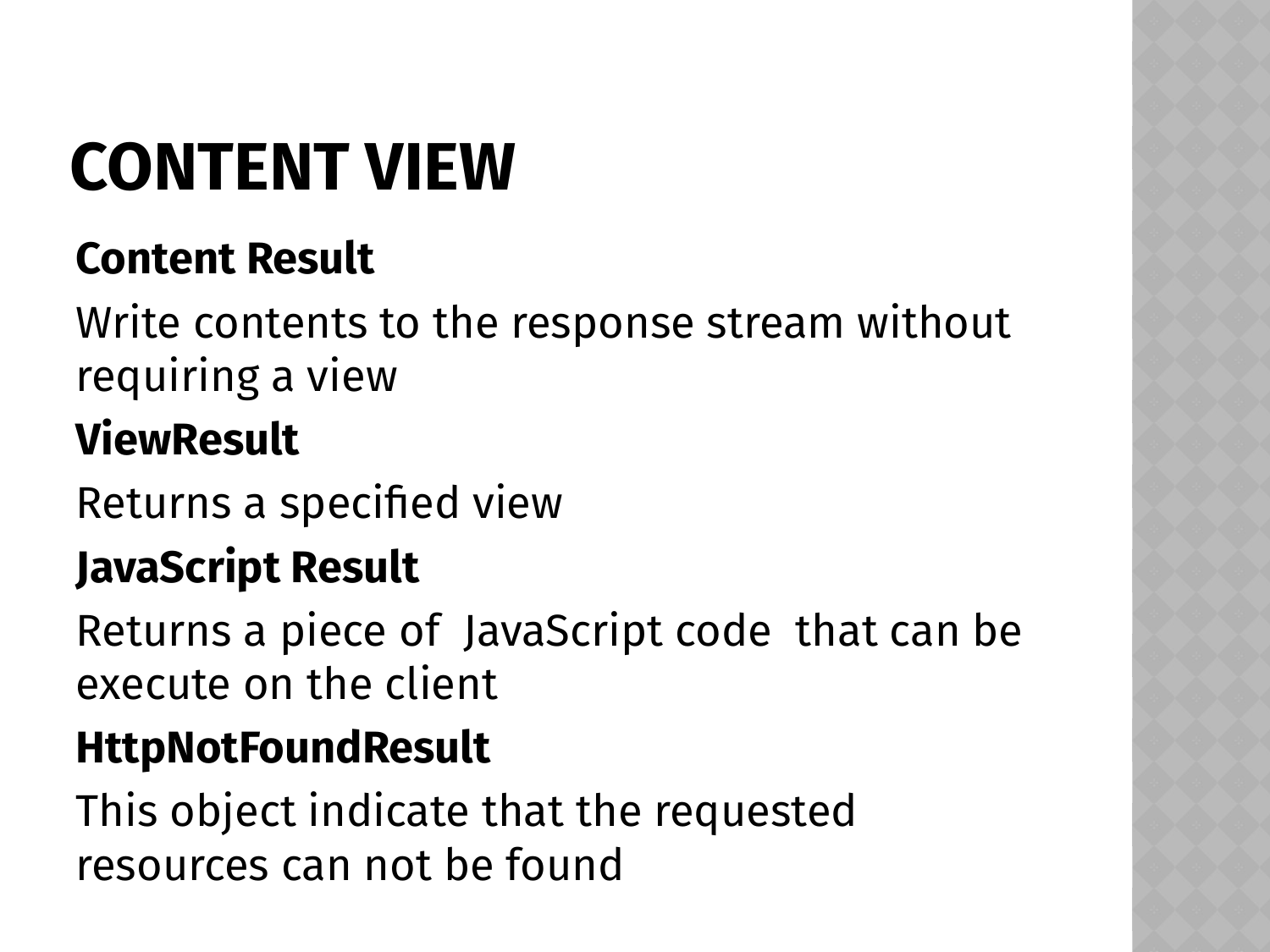

# Content View
Content Result
Write contents to the response stream without requiring a view
ViewResult
Returns a specified view
JavaScript Result
Returns a piece of  JavaScript code  that can be execute on the client
HttpNotFoundResult
This object indicate that the requested resources can not be found